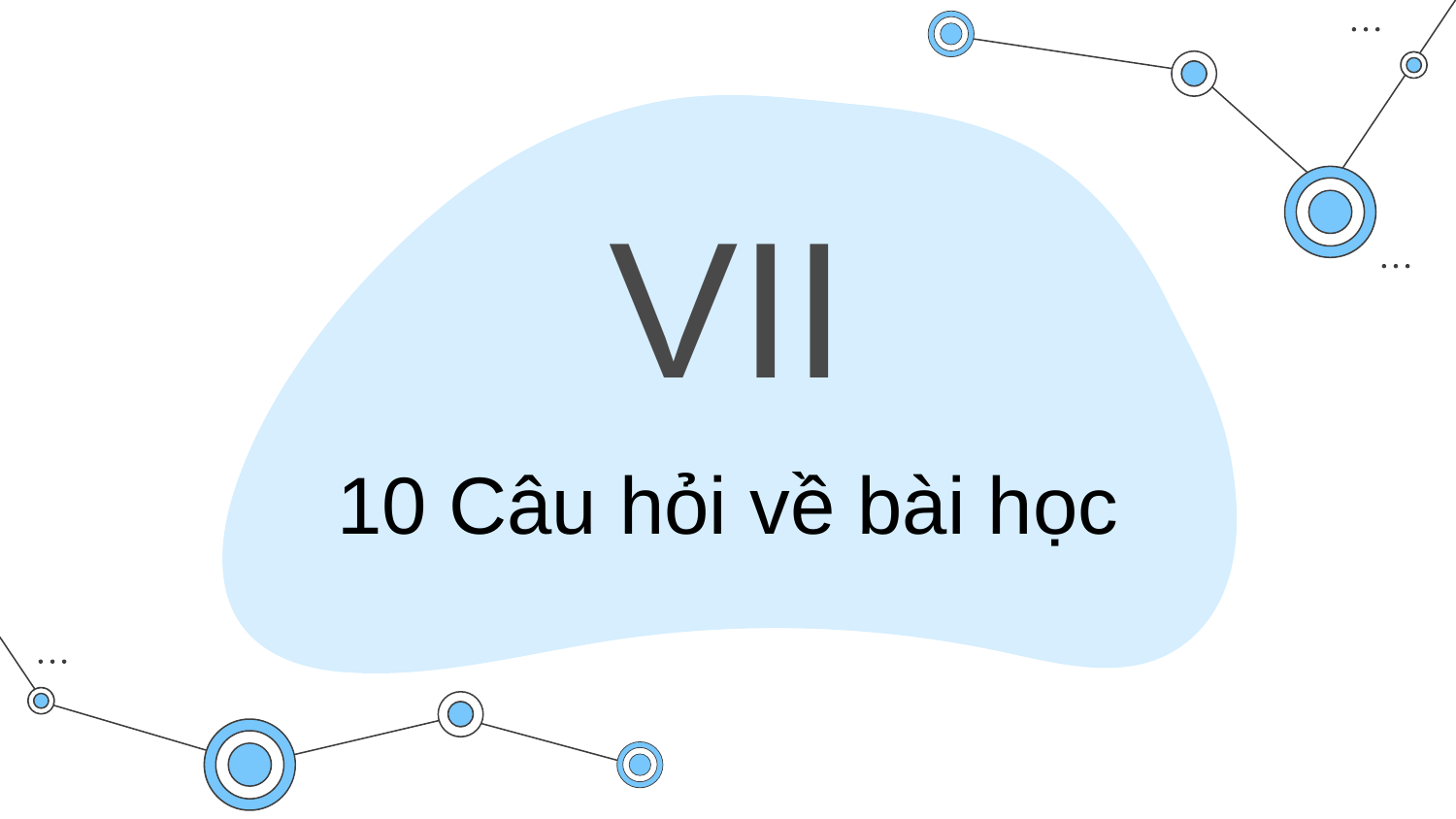

# VII
10 Câu hỏi về bài học